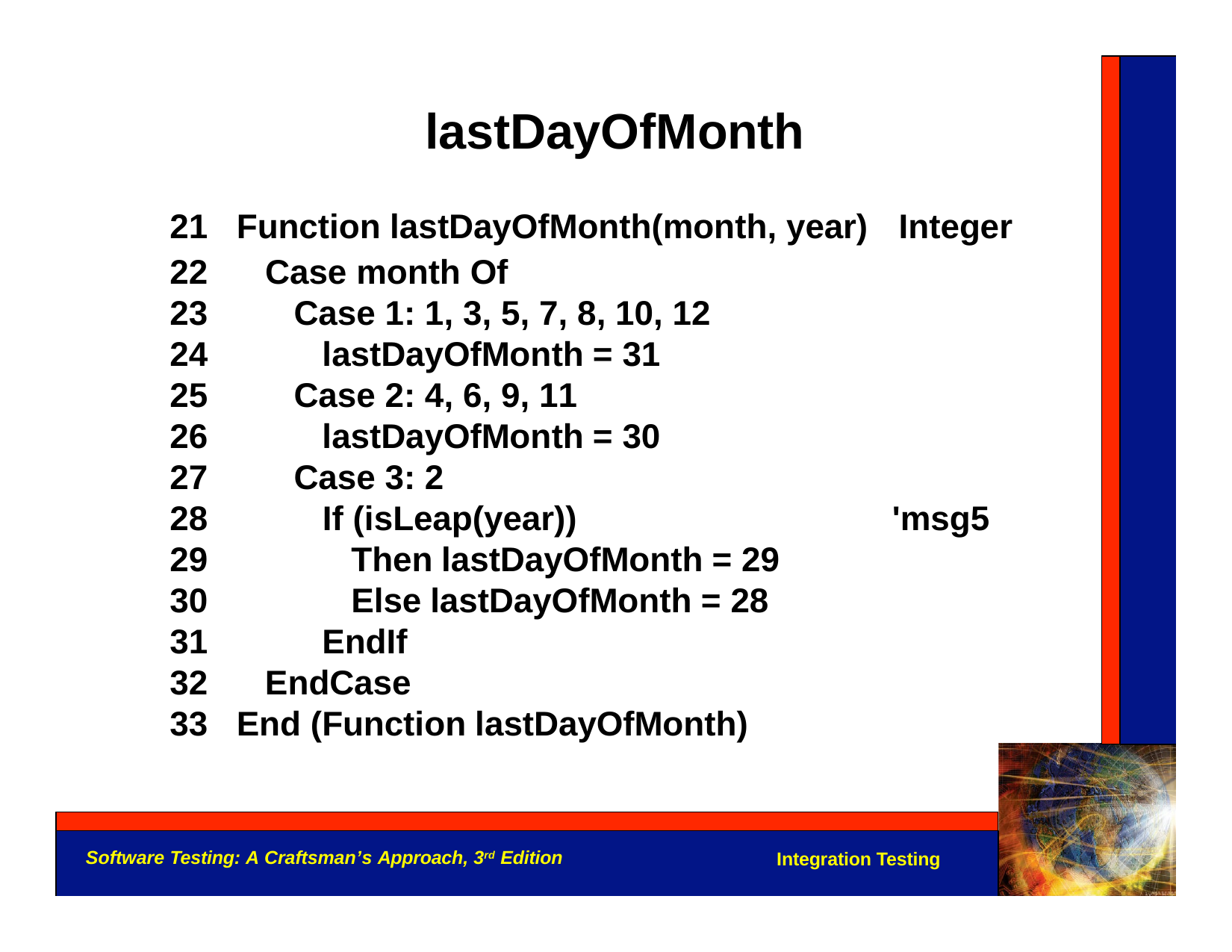

# lastDayOfMonth
| 21 | Function lastDayOfMonth(month, year) | Integer |
| --- | --- | --- |
| 22 | Case month Of |  |
| 23 | Case 1: 1, 3, 5, 7, 8, 10, 12 |  |
| 24 | lastDayOfMonth = 31 |  |
| 25 | Case 2: 4, 6, 9, 11 |  |
| 26 | lastDayOfMonth = 30 |  |
| 27 | Case 3: 2 |  |
| 28 | If (isLeap(year)) | 'msg5 |
| 29 | Then lastDayOfMonth = 29 |  |
| 30 | Else lastDayOfMonth = 28 |  |
| 31 | EndIf |  |
| 32 | EndCase |  |
| 33 | End (Function lastDayOfMonth) |  |
Software Testing: A Craftsman’s Approach, 3rd  Edition
Integration Testing